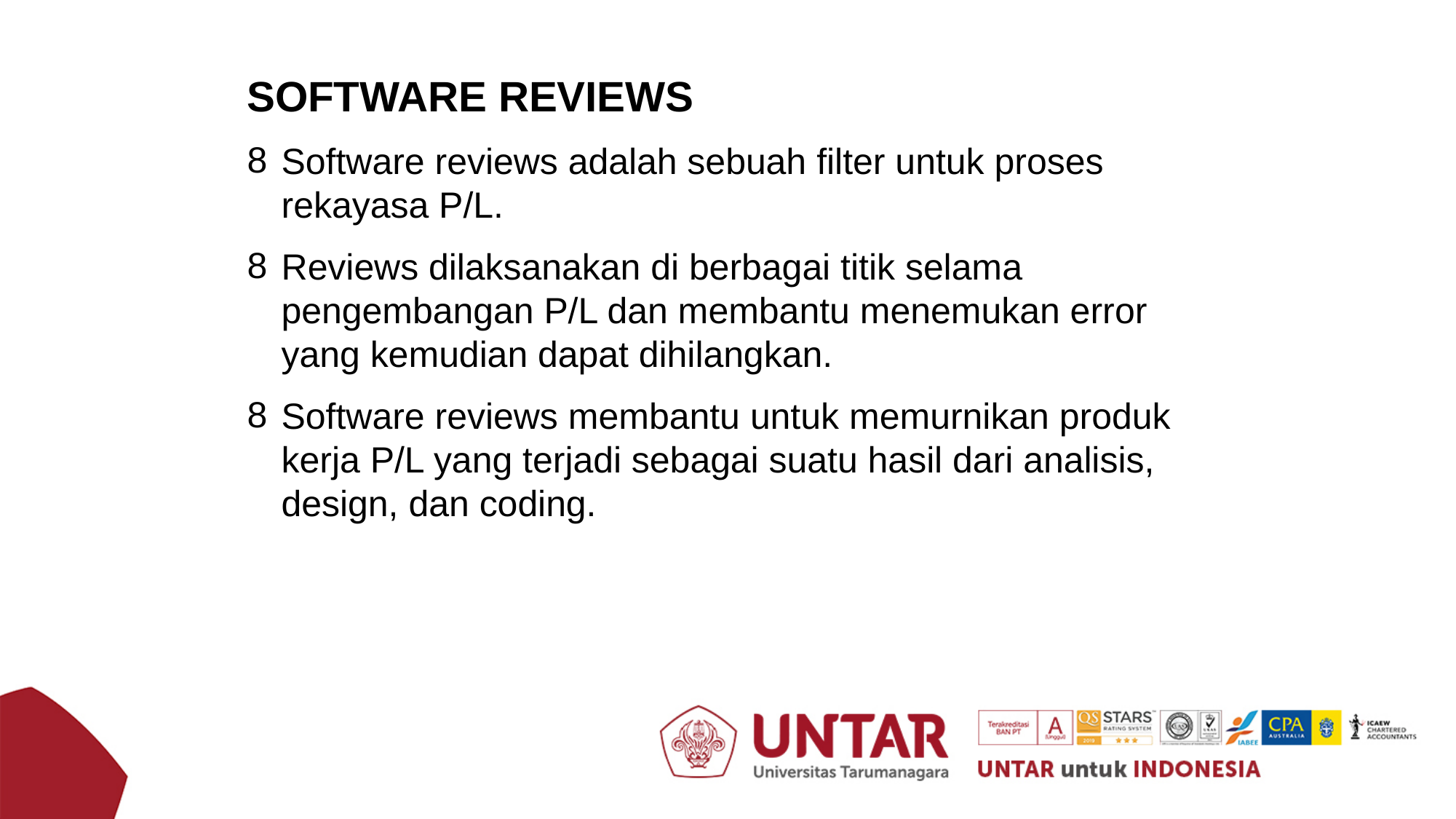

SOFTWARE REVIEWS
Software reviews adalah sebuah filter untuk proses rekayasa P/L.
Reviews dilaksanakan di berbagai titik selama pengembangan P/L dan membantu menemukan error yang kemudian dapat dihilangkan.
Software reviews membantu untuk memurnikan produk kerja P/L yang terjadi sebagai suatu hasil dari analisis, design, dan coding.